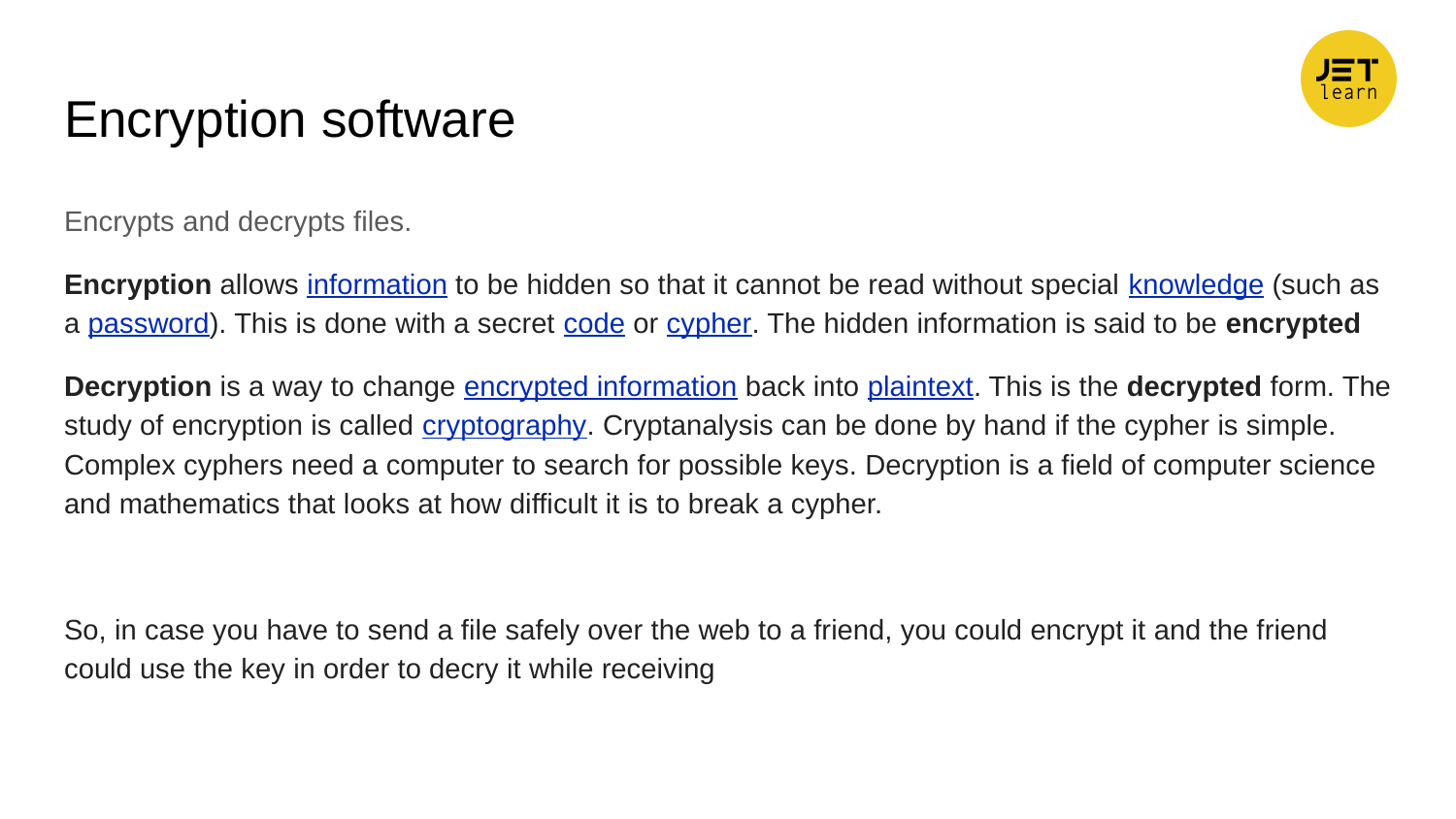

# Encryption software
Encrypts and decrypts files.
Encryption allows information to be hidden so that it cannot be read without special knowledge (such as a password). This is done with a secret code or cypher. The hidden information is said to be encrypted
Decryption is a way to change encrypted information back into plaintext. This is the decrypted form. The study of encryption is called cryptography. Cryptanalysis can be done by hand if the cypher is simple. Complex cyphers need a computer to search for possible keys. Decryption is a field of computer science and mathematics that looks at how difficult it is to break a cypher.

So, in case you have to send a file safely over the web to a friend, you could encrypt it and the friend could use the key in order to decry it while receiving